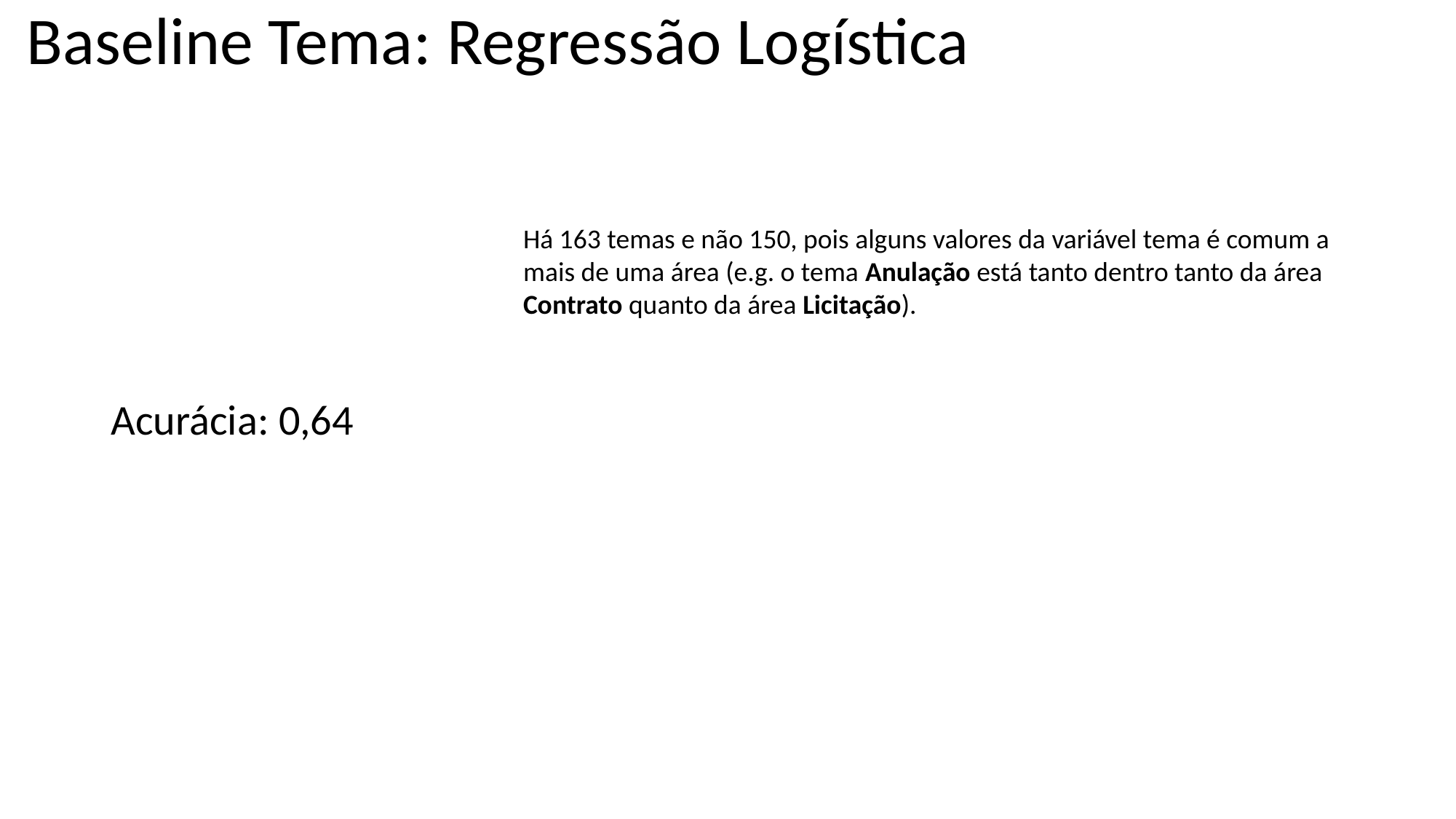

# Baseline Tema: Regressão Logística
Há 163 temas e não 150, pois alguns valores da variável tema é comum a mais de uma área (e.g. o tema Anulação está tanto dentro tanto da área Contrato quanto da área Licitação).

Acurácia: 0,64